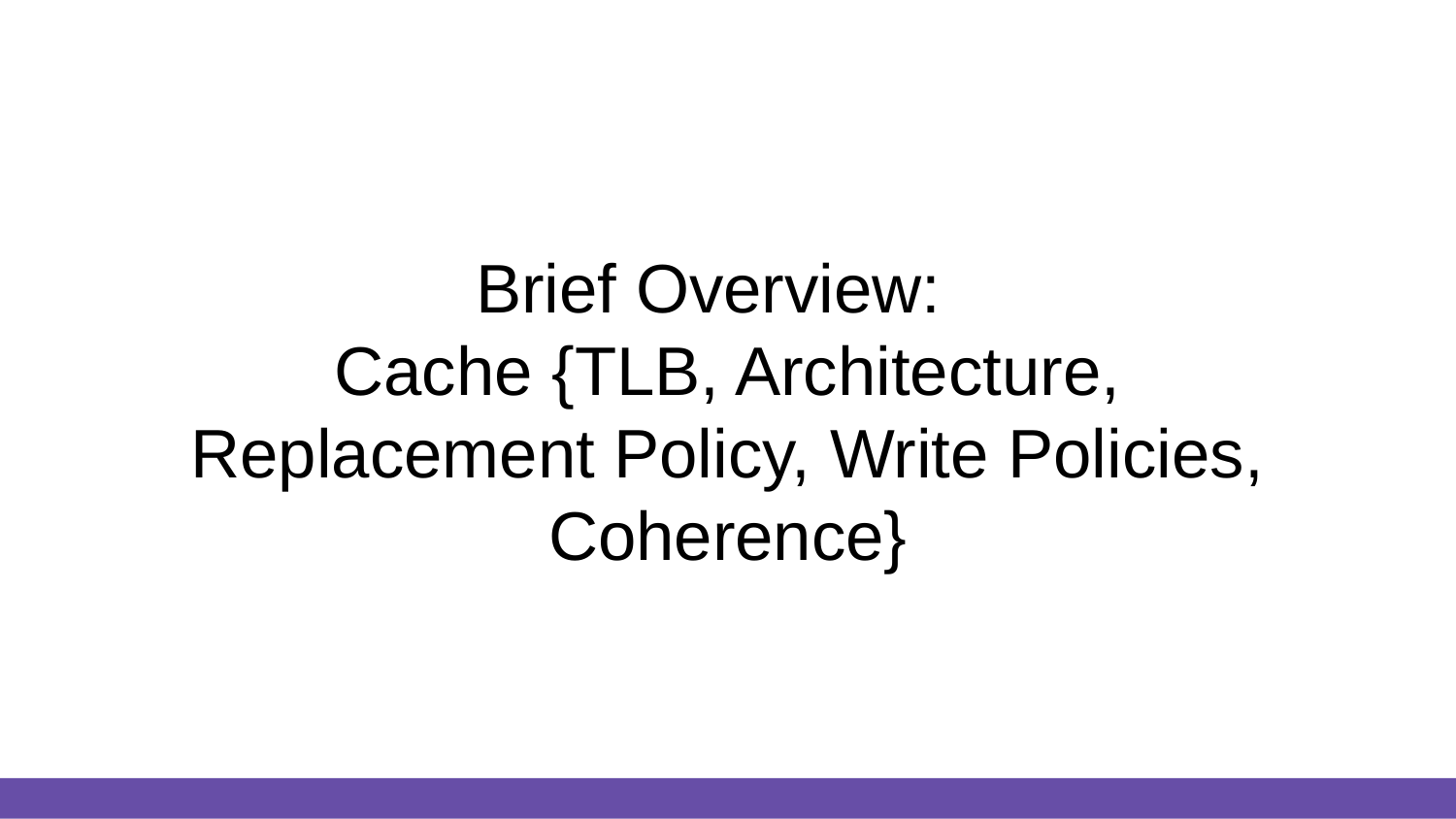

# Brief Overview:
Cache {TLB, Architecture, Replacement Policy, Write Policies, Coherence}